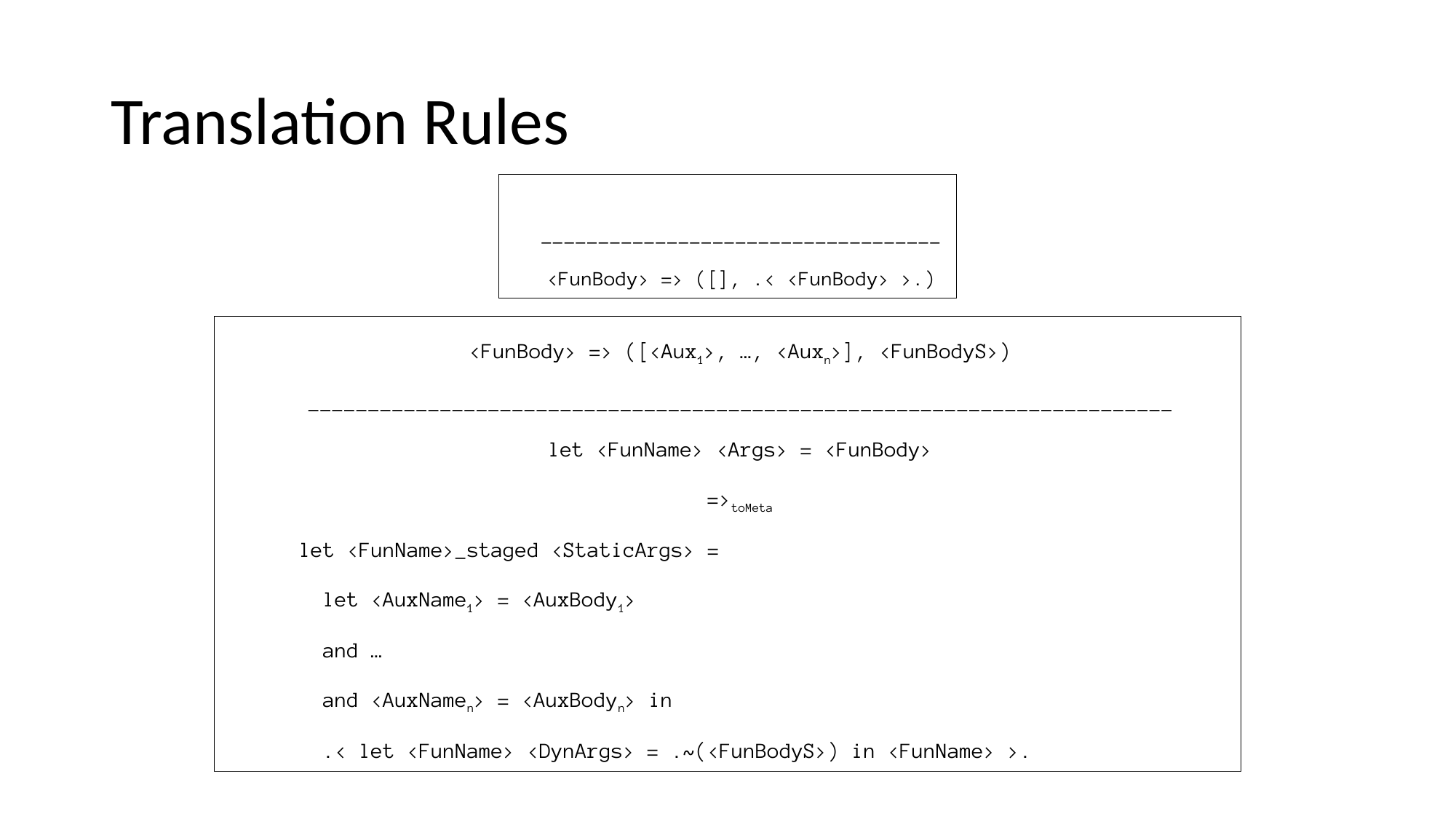

# Translation Rules

___________________________________
<FunBody> => ([], .< <FunBody> >.)
<FunBody> => ([<Aux1>, …, <Auxn>], <FunBodyS>)
________________________________________________________________________
let <FunName> <Args> = <FunBody>
=>toMeta
	    let <FunName>_staged <StaticArgs> =
	      let <AuxName1> = <AuxBody1>
	      and …
	      and <AuxNamen> = <AuxBodyn> in
	      .< let <FunName> <DynArgs> = .~(<FunBodyS>) in <FunName> >.